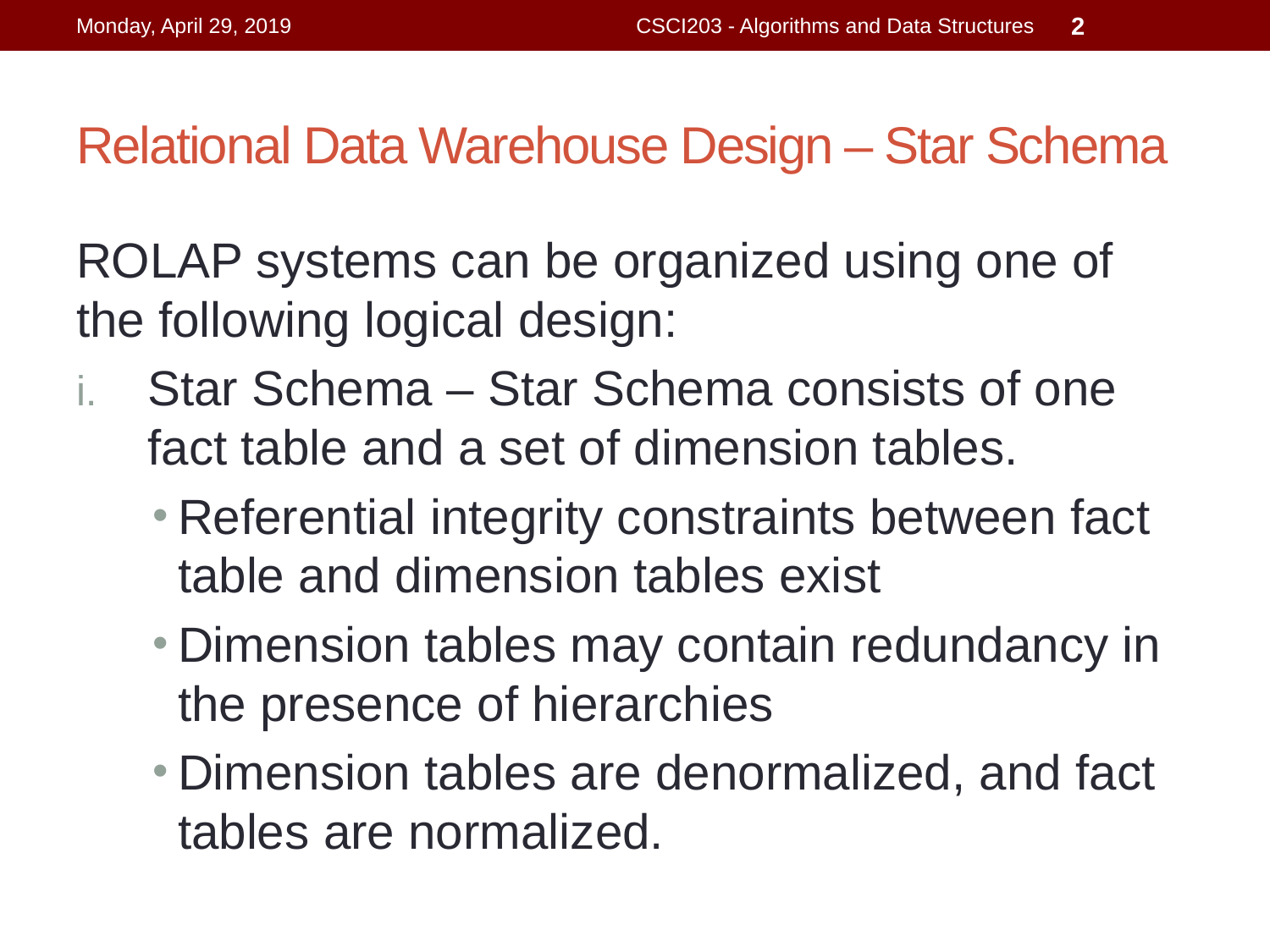

Monday, April 29, 2019
CSCI203 - Algorithms and Data Structures
2
# Relational Data Warehouse Design – Star Schema
ROLAP systems can be organized using one of the following logical design:
Star Schema – Star Schema consists of one fact table and a set of dimension tables.
Referential integrity constraints between fact table and dimension tables exist
Dimension tables may contain redundancy in the presence of hierarchies
Dimension tables are denormalized, and fact tables are normalized.